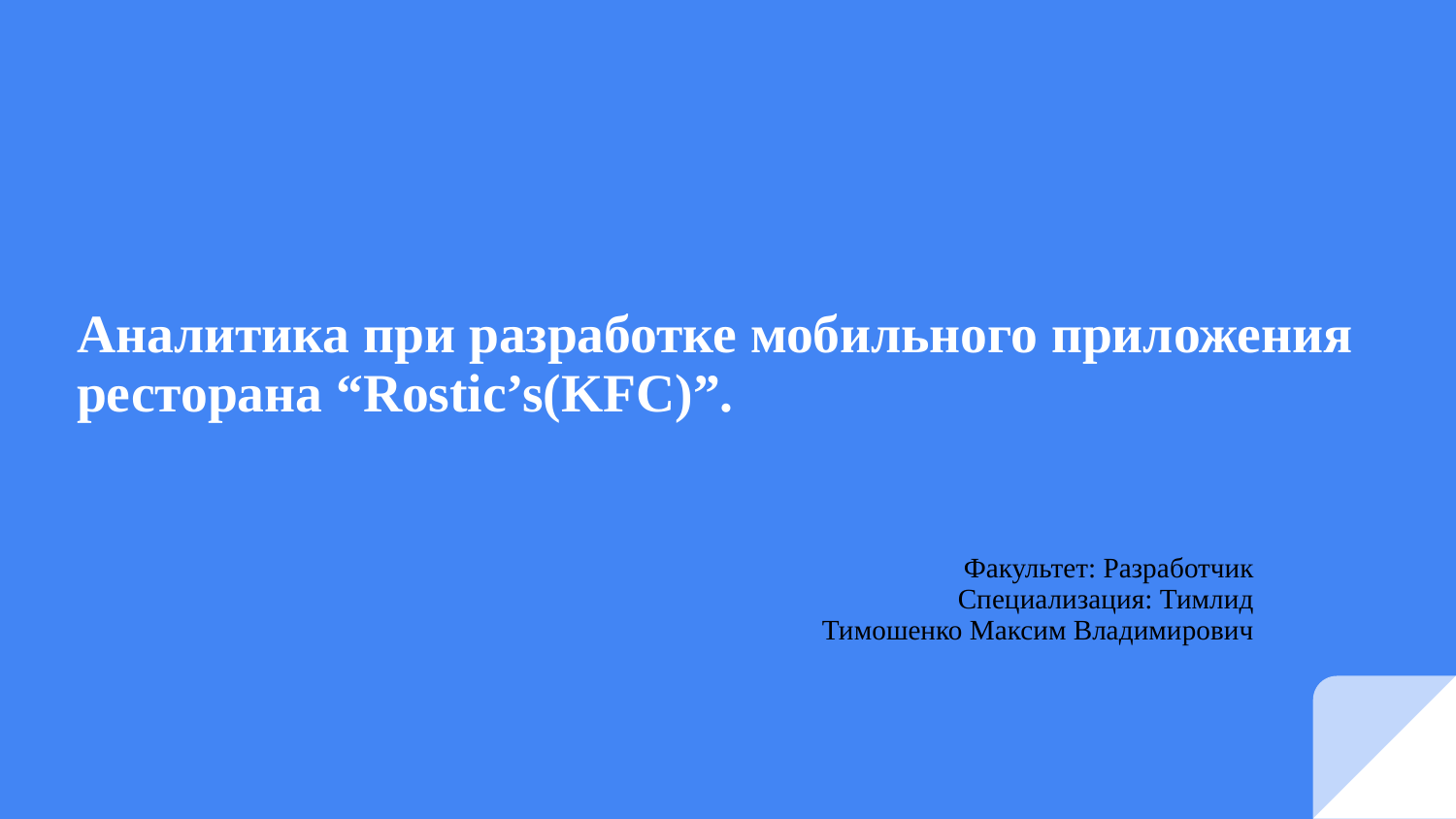

# Аналитика при разработке мобильного приложения ресторана “Rostic’s(KFC)”.
Факультет: Разработчик
Специализация: Тимлид
Тимошенко Максим Владимирович